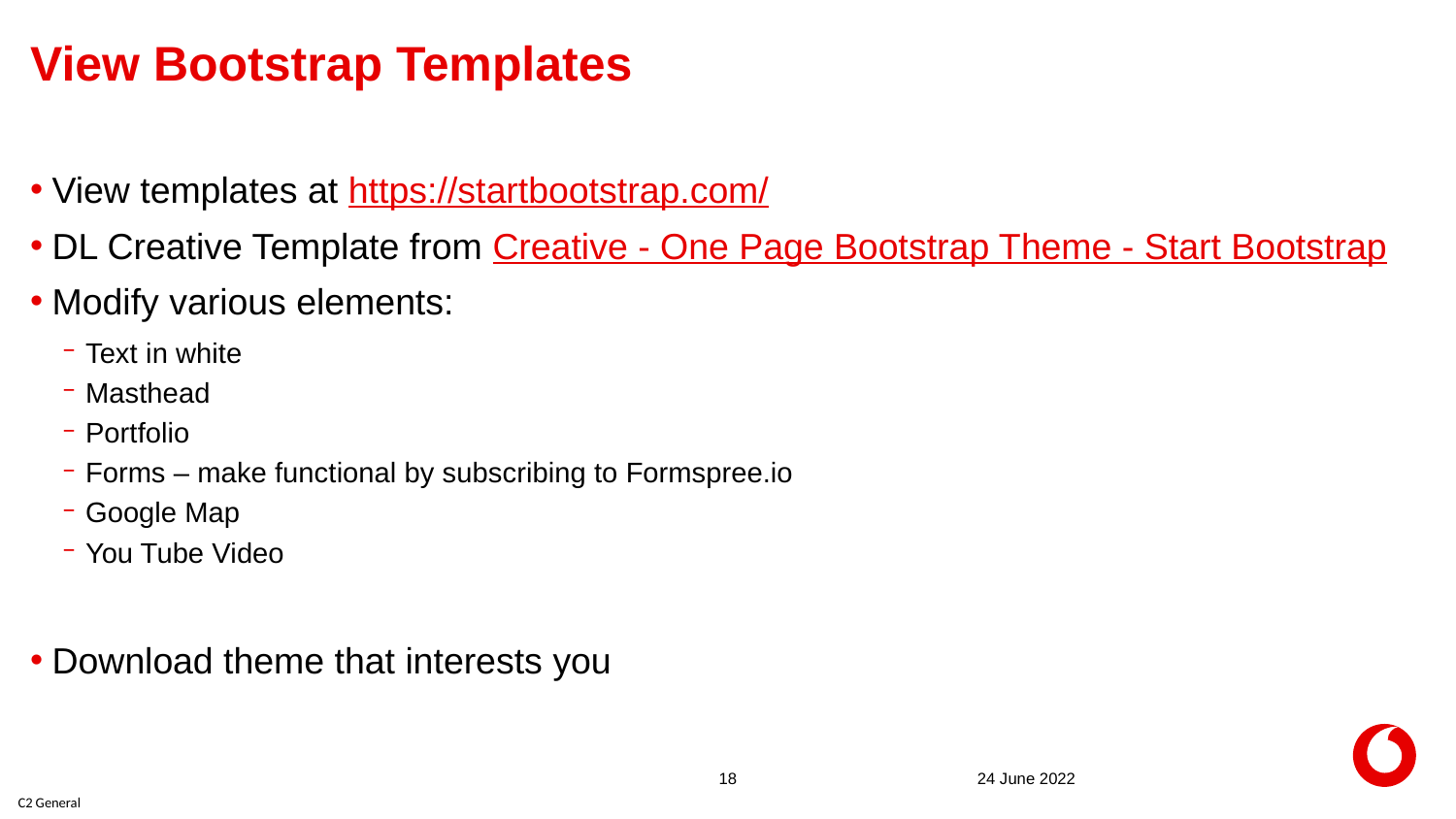

# View Bootstrap Templates

View templates at https://startbootstrap.com/
DL Creative Template from Creative - One Page Bootstrap Theme - Start Bootstrap
Modify various elements:
Text in white
Masthead
Portfolio
Forms – make functional by subscribing to Formspree.io
Google Map
You Tube Video

Download theme that interests you

24 June 2022
18